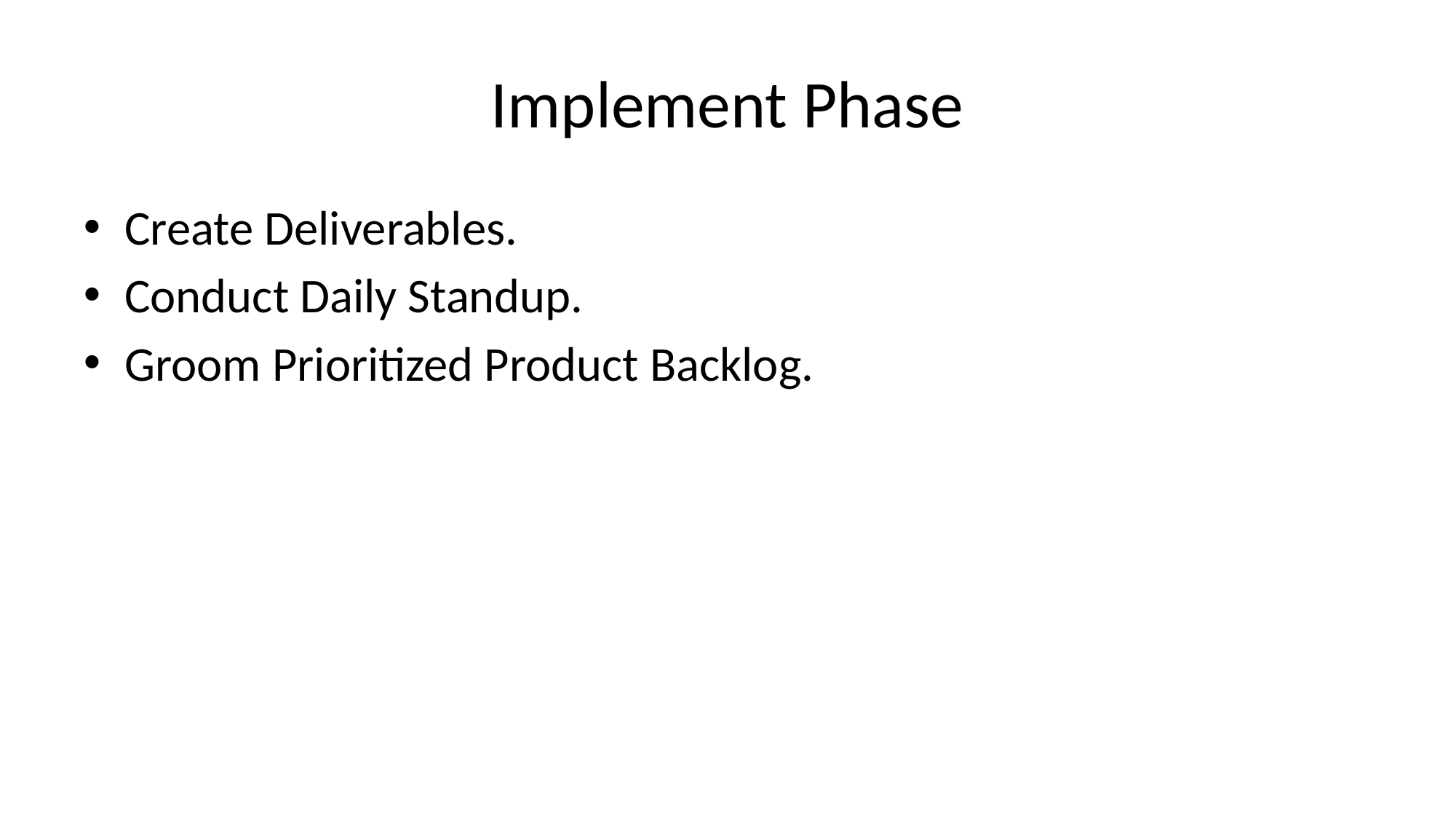

# Implement Phase
Create Deliverables.
Conduct Daily Standup.
Groom Prioritized Product Backlog.